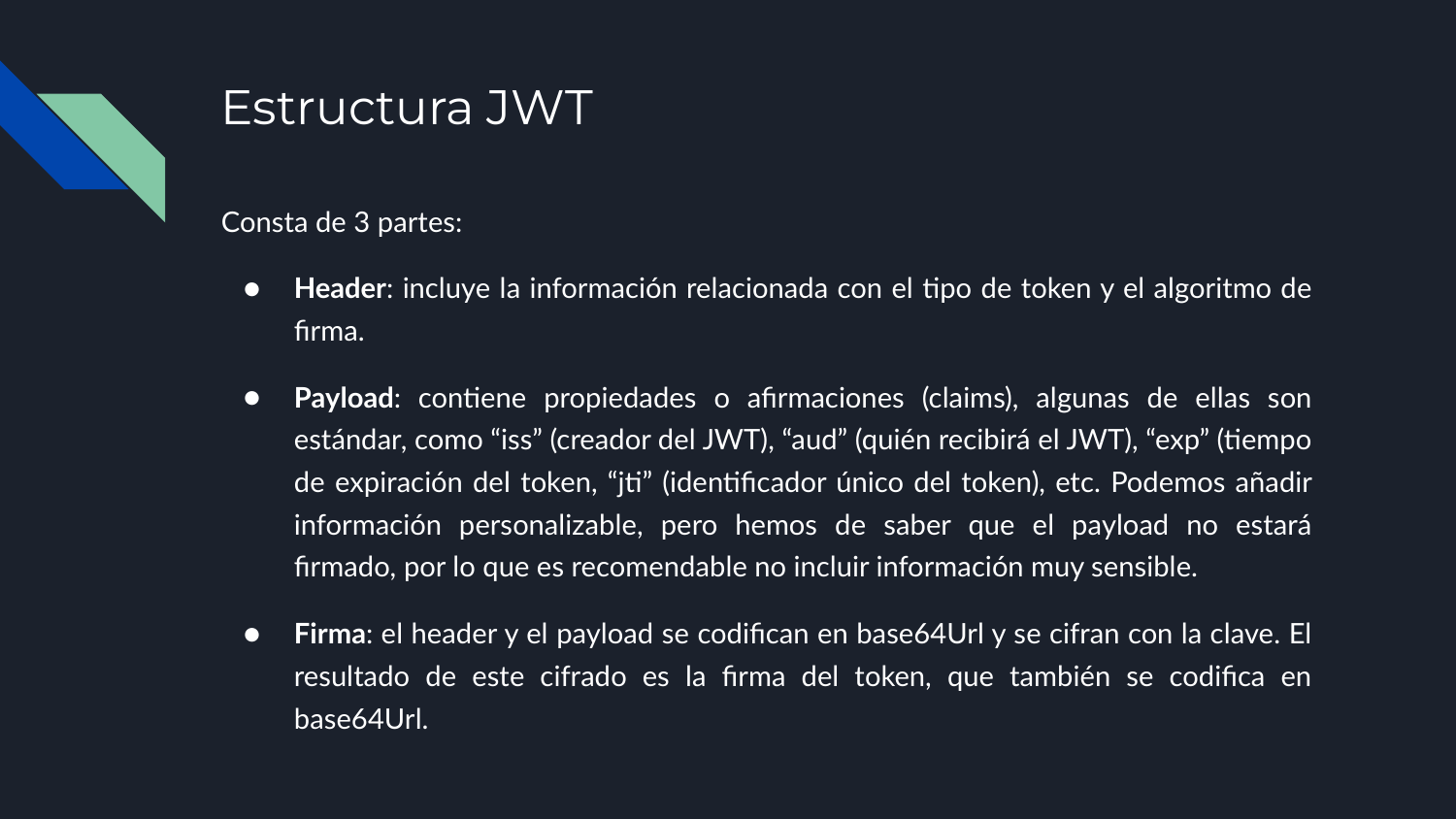

# Estructura JWT
Consta de 3 partes:
Header: incluye la información relacionada con el tipo de token y el algoritmo de firma.
Payload: contiene propiedades o afirmaciones (claims), algunas de ellas son estándar, como “iss” (creador del JWT), “aud” (quién recibirá el JWT), “exp” (tiempo de expiración del token, “jti” (identificador único del token), etc. Podemos añadir información personalizable, pero hemos de saber que el payload no estará firmado, por lo que es recomendable no incluir información muy sensible.
Firma: el header y el payload se codifican en base64Url y se cifran con la clave. El resultado de este cifrado es la firma del token, que también se codifica en base64Url.